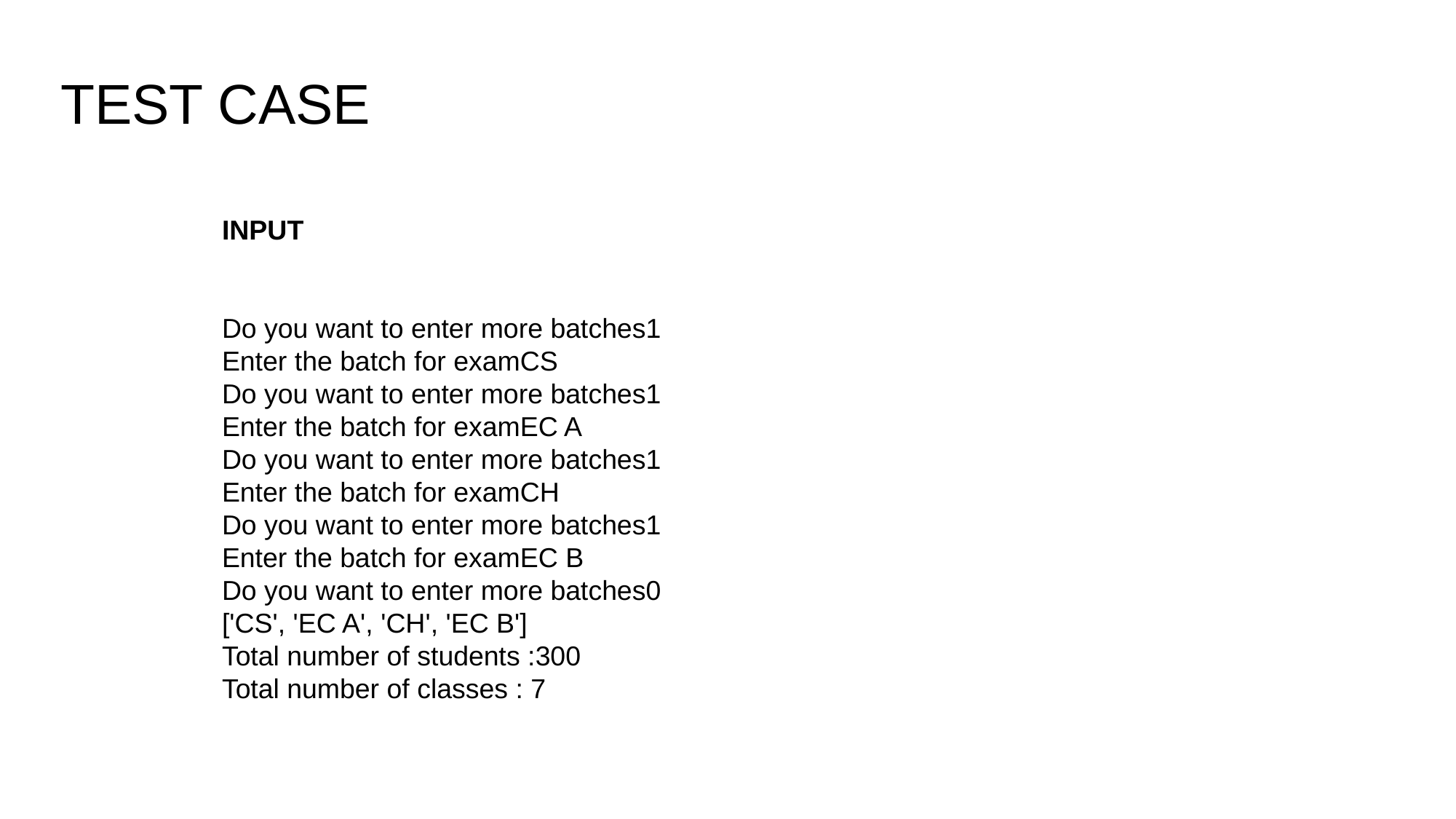

# TEST CASE
INPUT

Do you want to enter more batches1
Enter the batch for examCS
Do you want to enter more batches1
Enter the batch for examEC A
Do you want to enter more batches1
Enter the batch for examCH
Do you want to enter more batches1
Enter the batch for examEC B
Do you want to enter more batches0
['CS', 'EC A', 'CH', 'EC B']
Total number of students :300
Total number of classes : 7